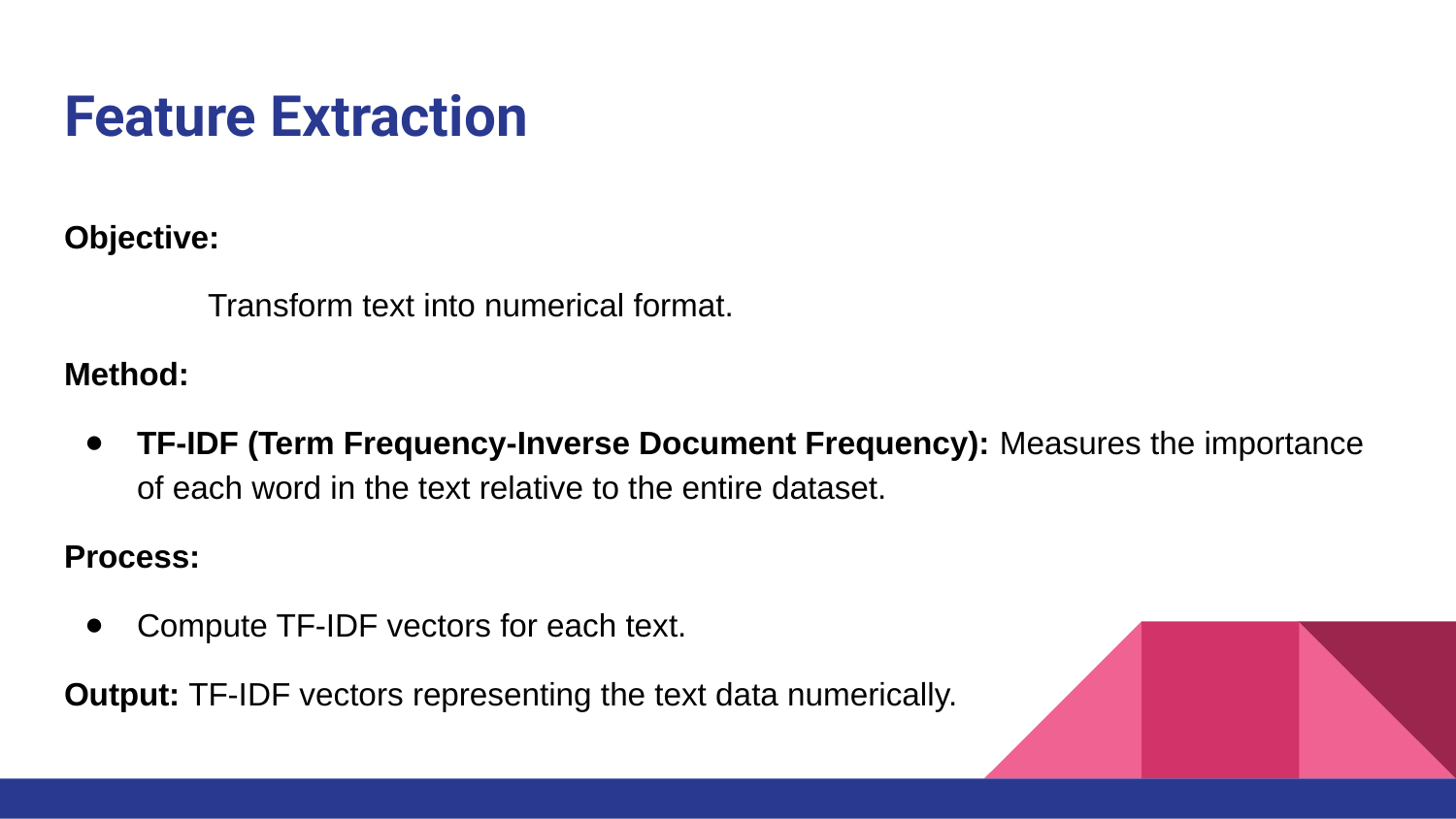

# Feature Extraction
Objective:
                Transform text into numerical format.
Method:
TF-IDF (Term Frequency-Inverse Document Frequency): Measures the importance of each word in the text relative to the entire dataset.
Process:
Compute TF-IDF vectors for each text.
Output: TF-IDF vectors representing the text data numerically.